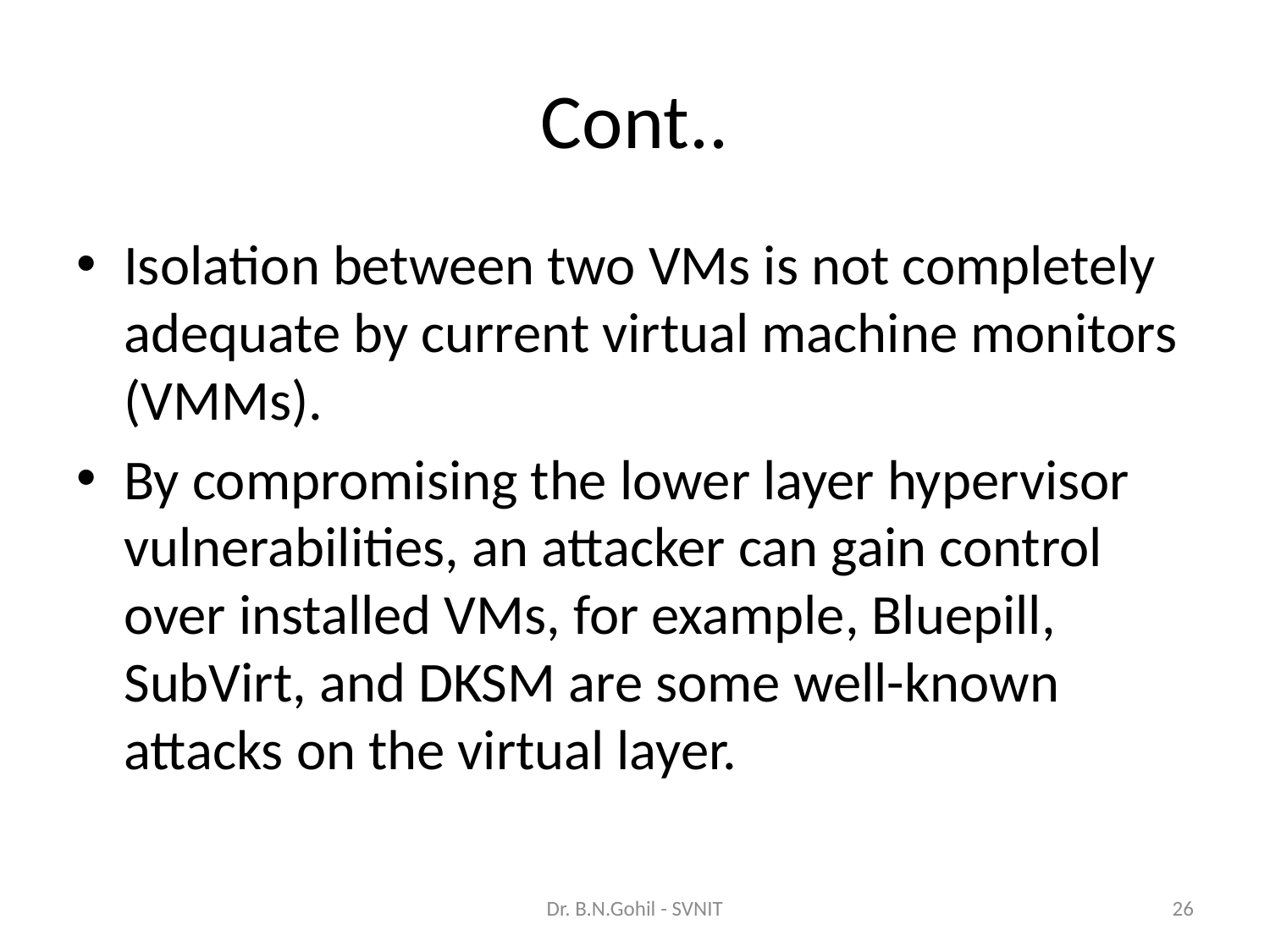

# Cont..
Isolation between two VMs is not completely adequate by current virtual machine monitors (VMMs).
By compromising the lower layer hypervisor vulnerabilities, an attacker can gain control over installed VMs, for example, Bluepill, SubVirt, and DKSM are some well-known attacks on the virtual layer.
Dr. B.N.Gohil - SVNIT
26